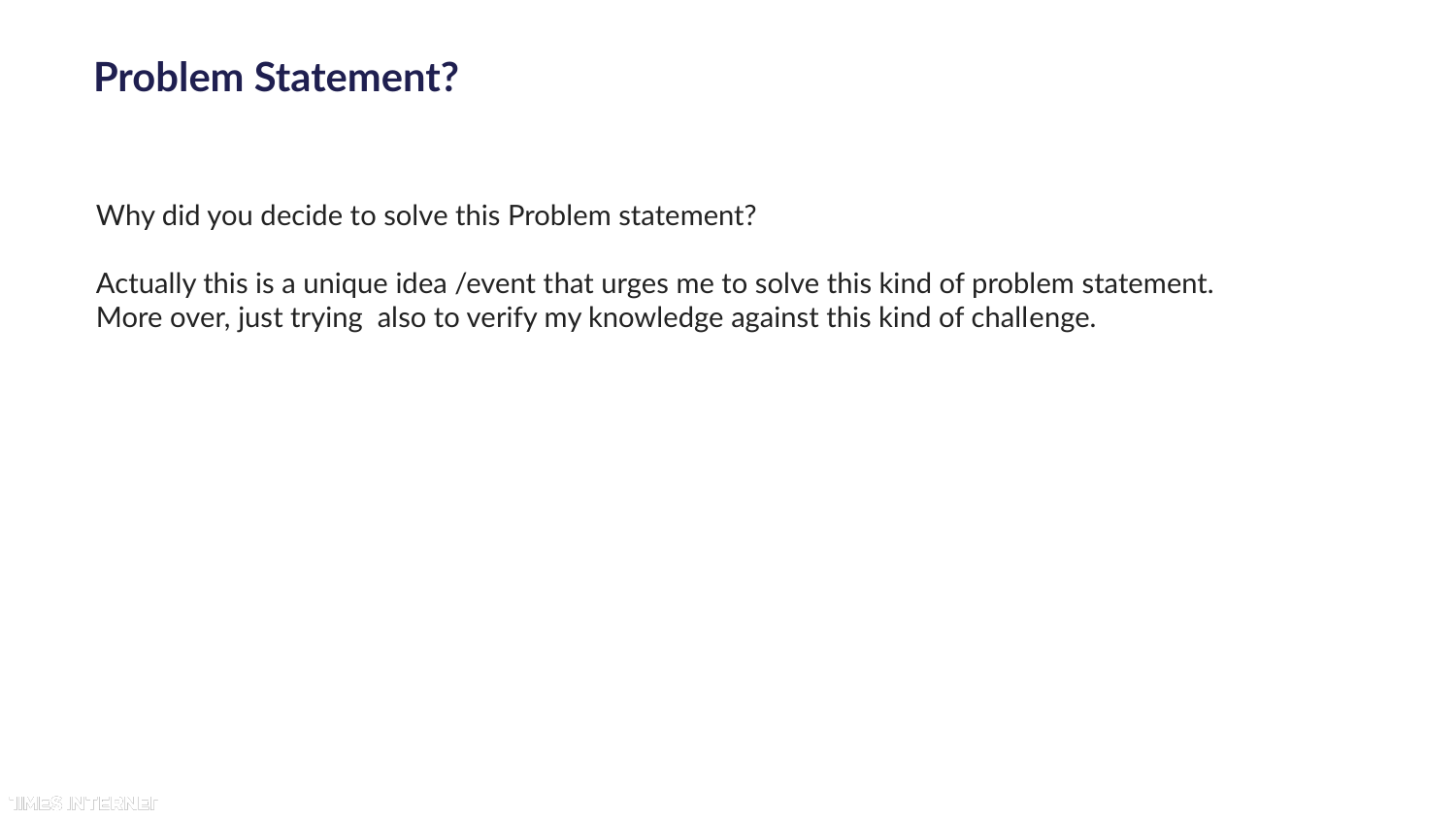

# Problem Statement?
Why did you decide to solve this Problem statement?

Actually this is a unique idea /event that urges me to solve this kind of problem statement.
More over, just trying  also to verify my knowledge against this kind of challenge.